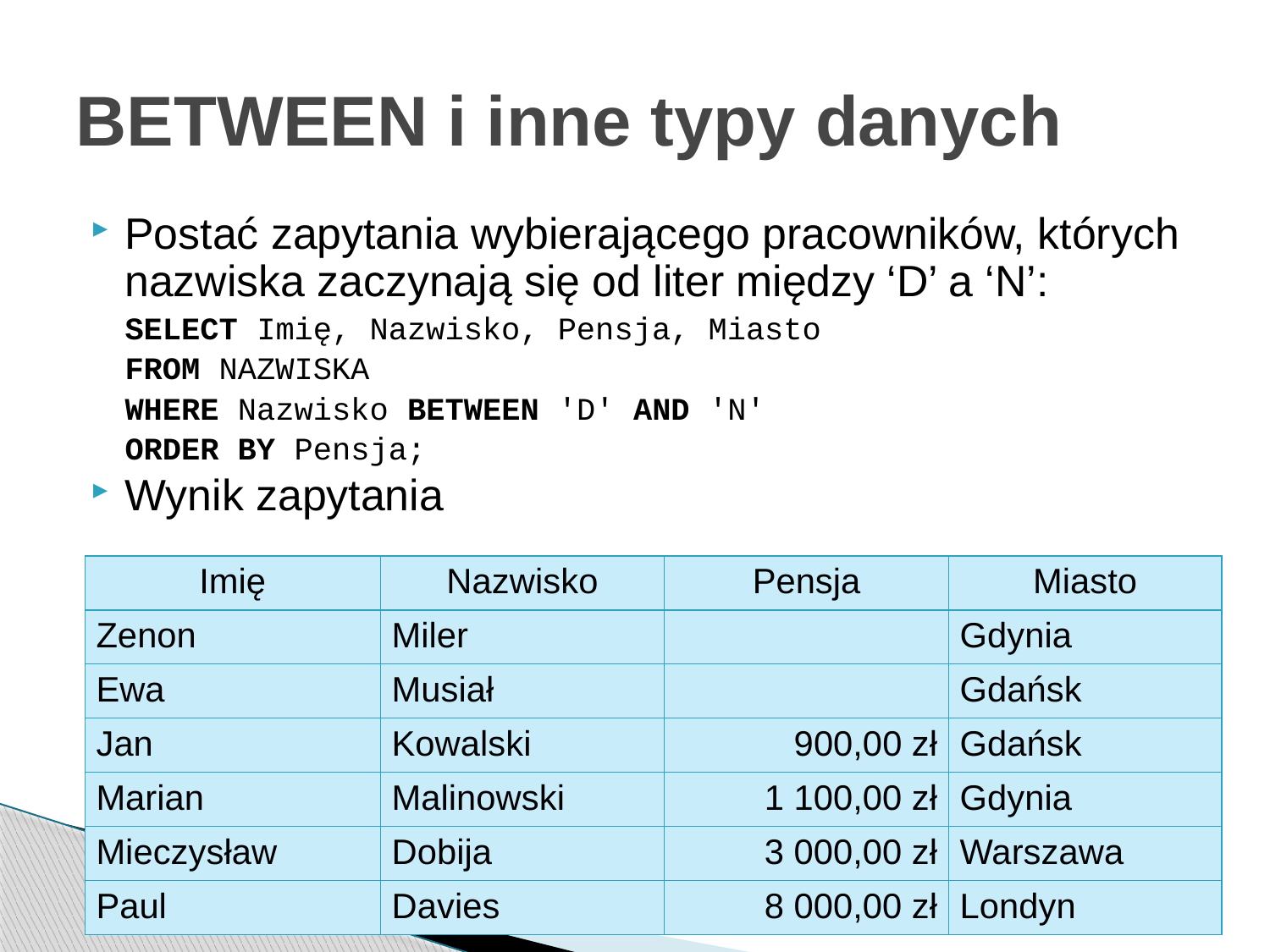

# BETWEEN i inne typy danych
Postać zapytania wybierającego pracowników, których nazwiska zaczynają się od liter między ‘D’ a ‘N’:
	SELECT Imię, Nazwisko, Pensja, Miasto
	FROM NAZWISKA
	WHERE Nazwisko BETWEEN 'D' AND 'N'
	ORDER BY Pensja;
Wynik zapytania

| Imię | Nazwisko | Pensja | Miasto |
| --- | --- | --- | --- |
| Zenon | Miler |  | Gdynia |
| Ewa | Musiał |  | Gdańsk |
| Jan | Kowalski | 900,00 zł | Gdańsk |
| Marian | Malinowski | 1 100,00 zł | Gdynia |
| Mieczysław | Dobija | 3 000,00 zł | Warszawa |
| Paul | Davies | 8 000,00 zł | Londyn |